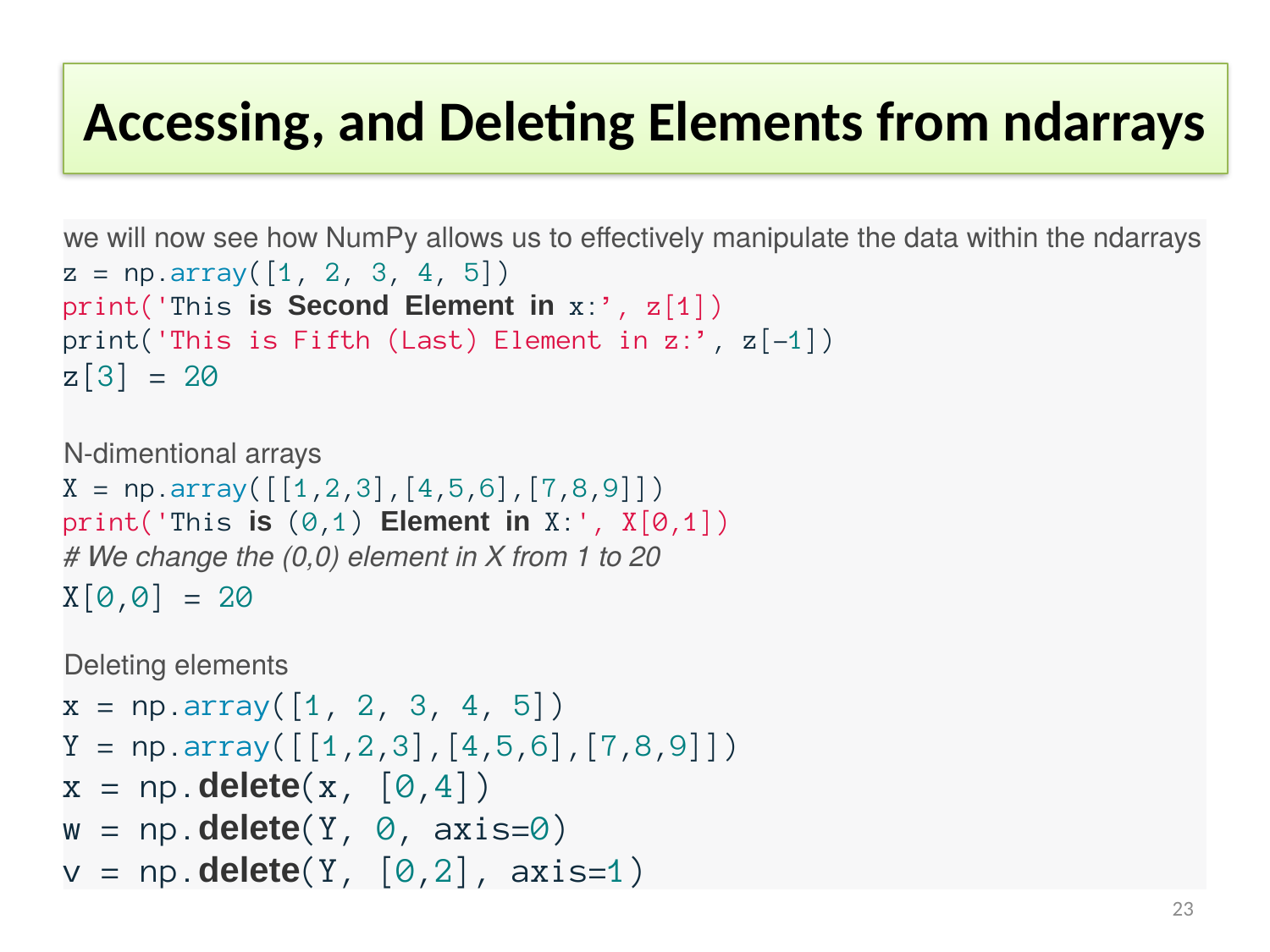

# Accessing, and Deleting Elements from ndarrays
we will now see how NumPy allows us to effectively manipulate the data within the ndarrays
z = np.array([1, 2, 3, 4, 5])
print('This is Second Element in x:’, z[1])
print('This is Fifth (Last) Element in z:’, z[-1])
z[3] = 20

N-dimentional arrays
X = np.array([[1,2,3],[4,5,6],[7,8,9]])
print('This is (0,1) Element in X:', X[0,1])
# We change the (0,0) element in X from 1 to 20
X[0,0] = 20

Deleting elements
x = np.array([1, 2, 3, 4, 5])
Y = np.array([[1,2,3],[4,5,6],[7,8,9]])
x = np.delete(x, [0,4])
w = np.delete(Y, 0, axis=0)
v = np.delete(Y, [0,2], axis=1)
23